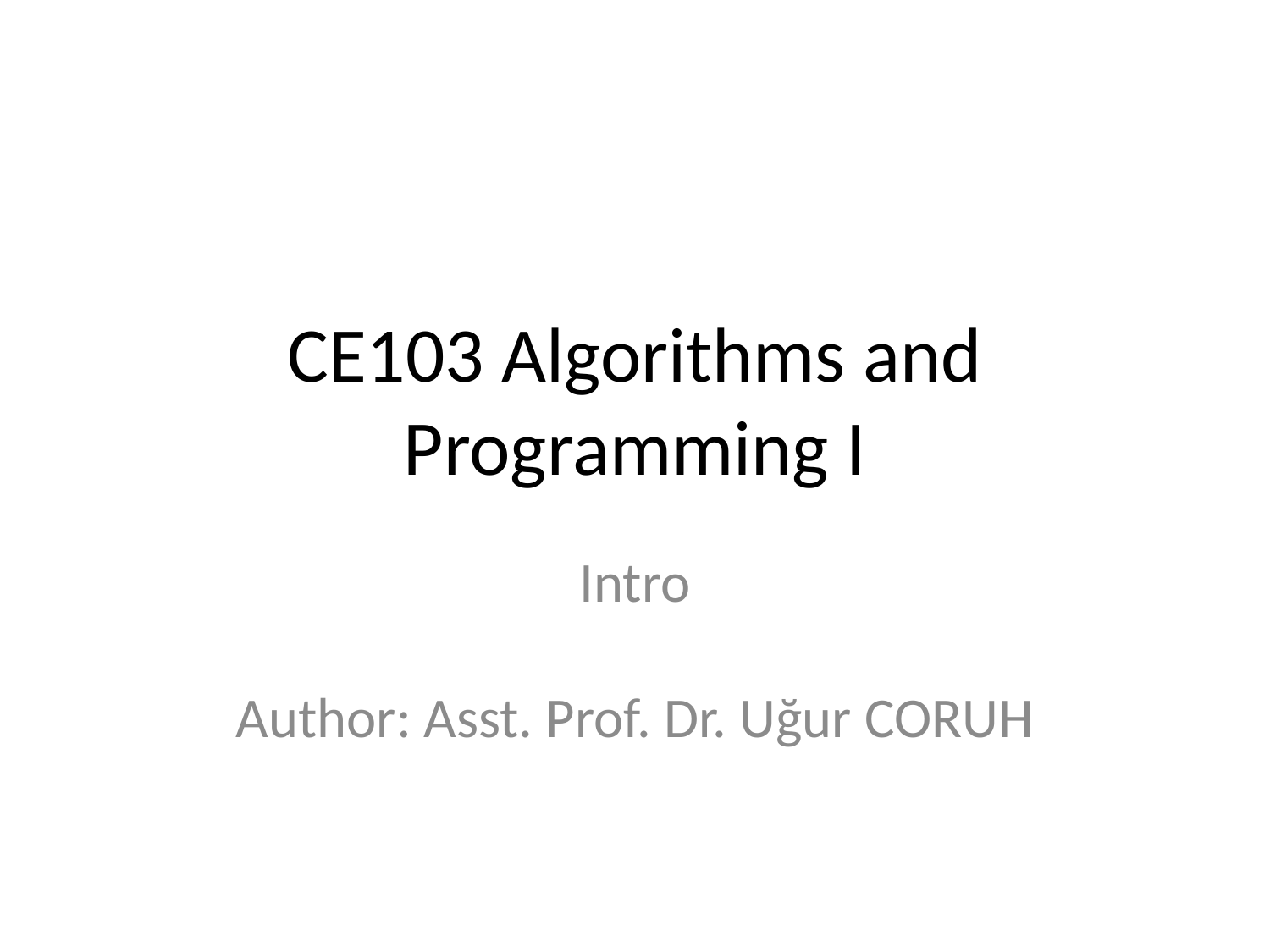

# CE103 Algorithms and Programming I
Intro
Author: Asst. Prof. Dr. Uğur CORUH